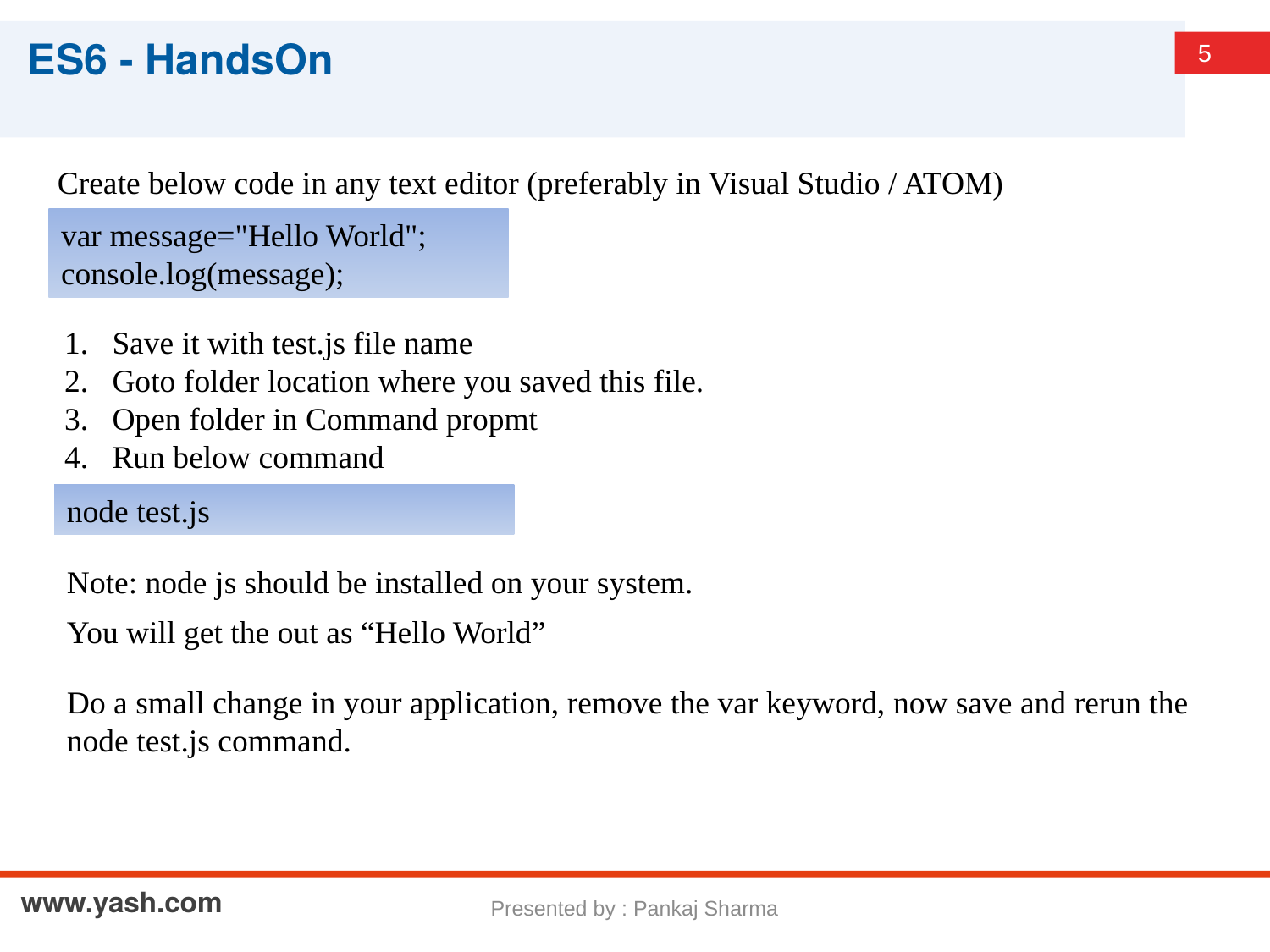

# ES6 - HandsOn
Create below code in any text editor (preferably in Visual Studio / ATOM)
var message="Hello World";
console.log(message);
Save it with test.js file name
Goto folder location where you saved this file.
Open folder in Command propmt
Run below command
node test.js
Note: node js should be installed on your system.
You will get the out as “Hello World”
Do a small change in your application, remove the var keyword, now save and rerun the node test.js command.
Presented by : Pankaj Sharma